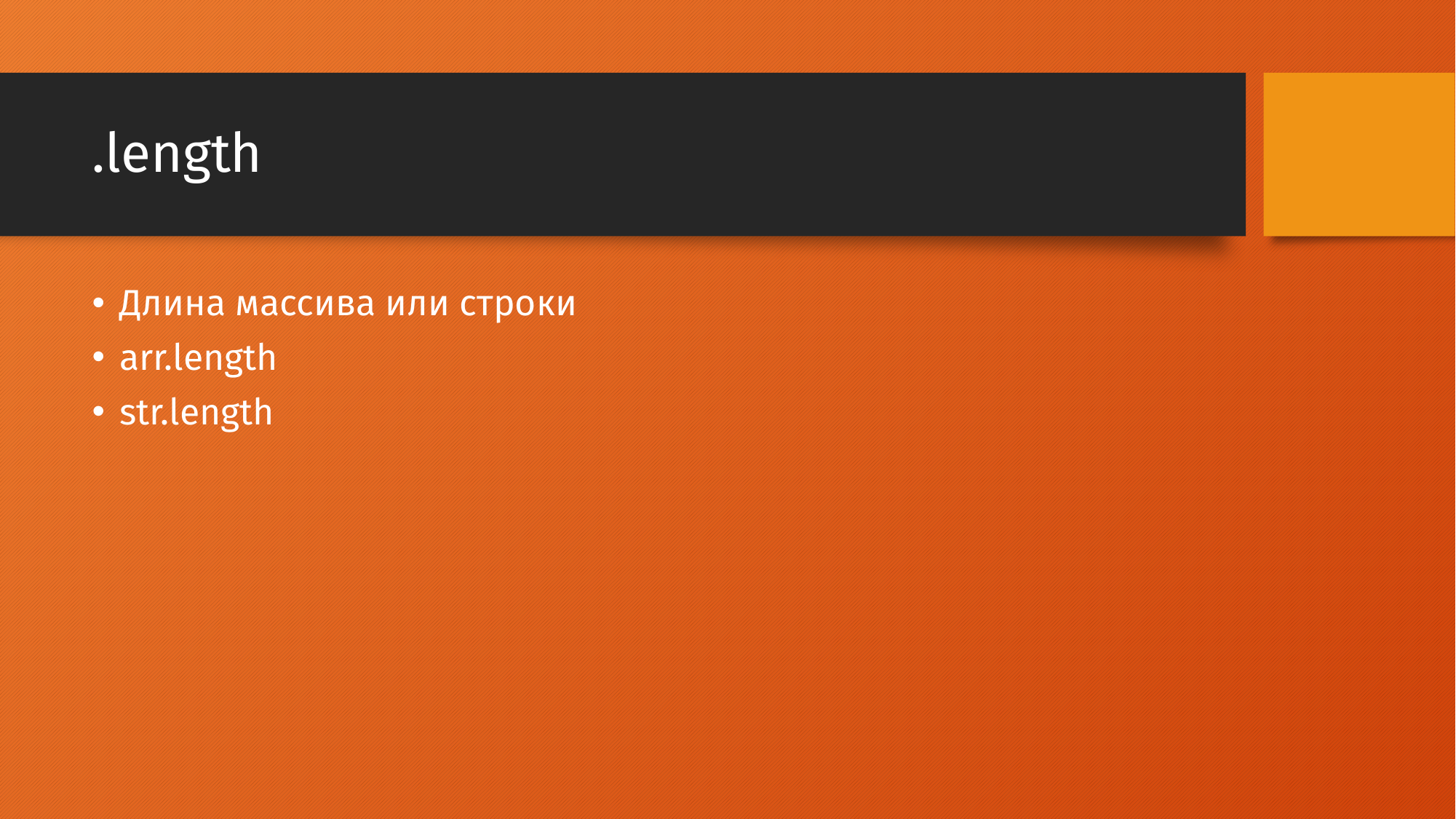

# .length
Длина массива или строки
arr.length
str.length